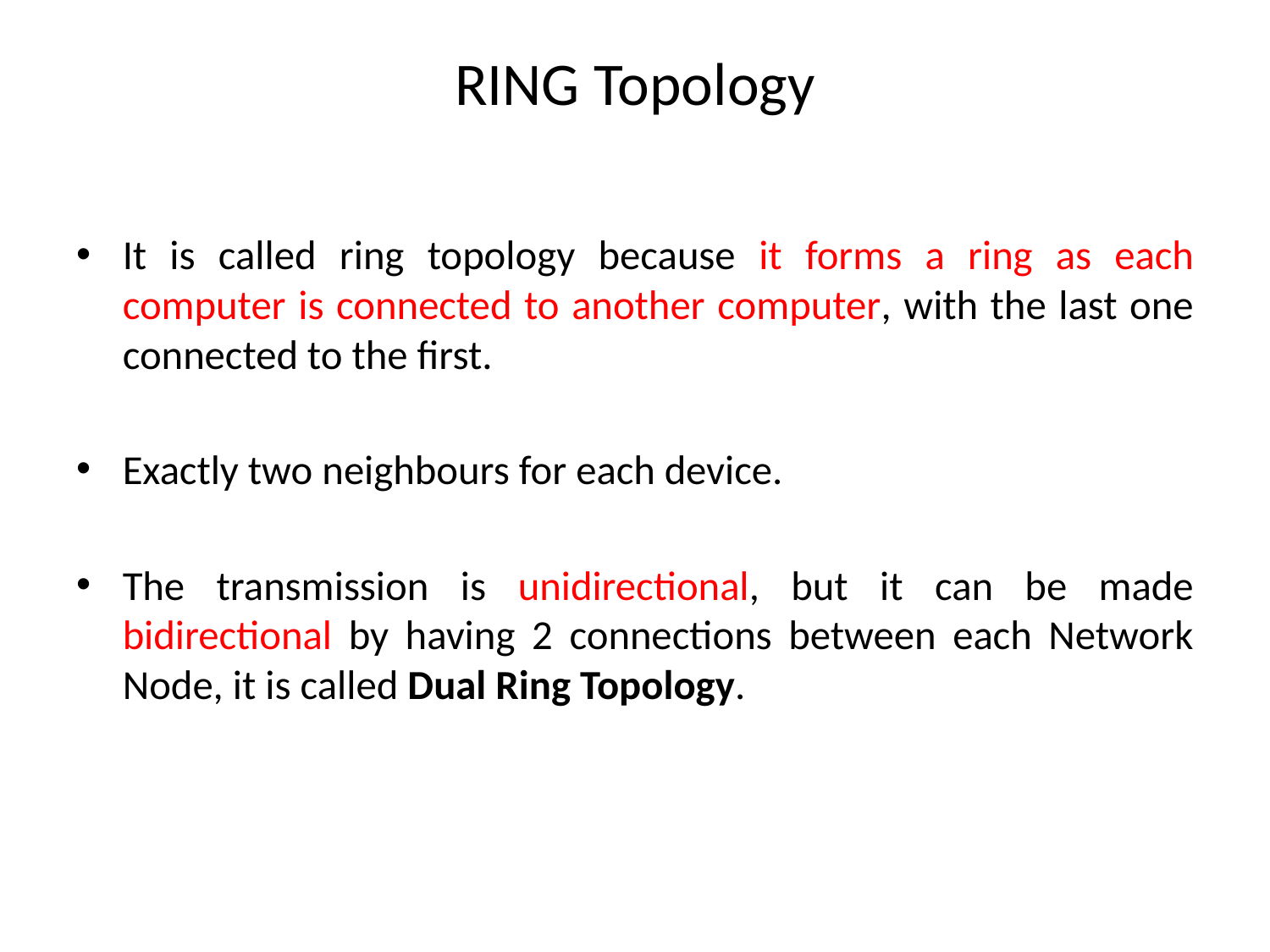

# RING Topology
It is called ring topology because it forms a ring as each computer is connected to another computer, with the last one connected to the first.

Exactly two neighbours for each device.

The transmission is unidirectional, but it can be made bidirectional by having 2 connections between each Network Node, it is called Dual Ring Topology.